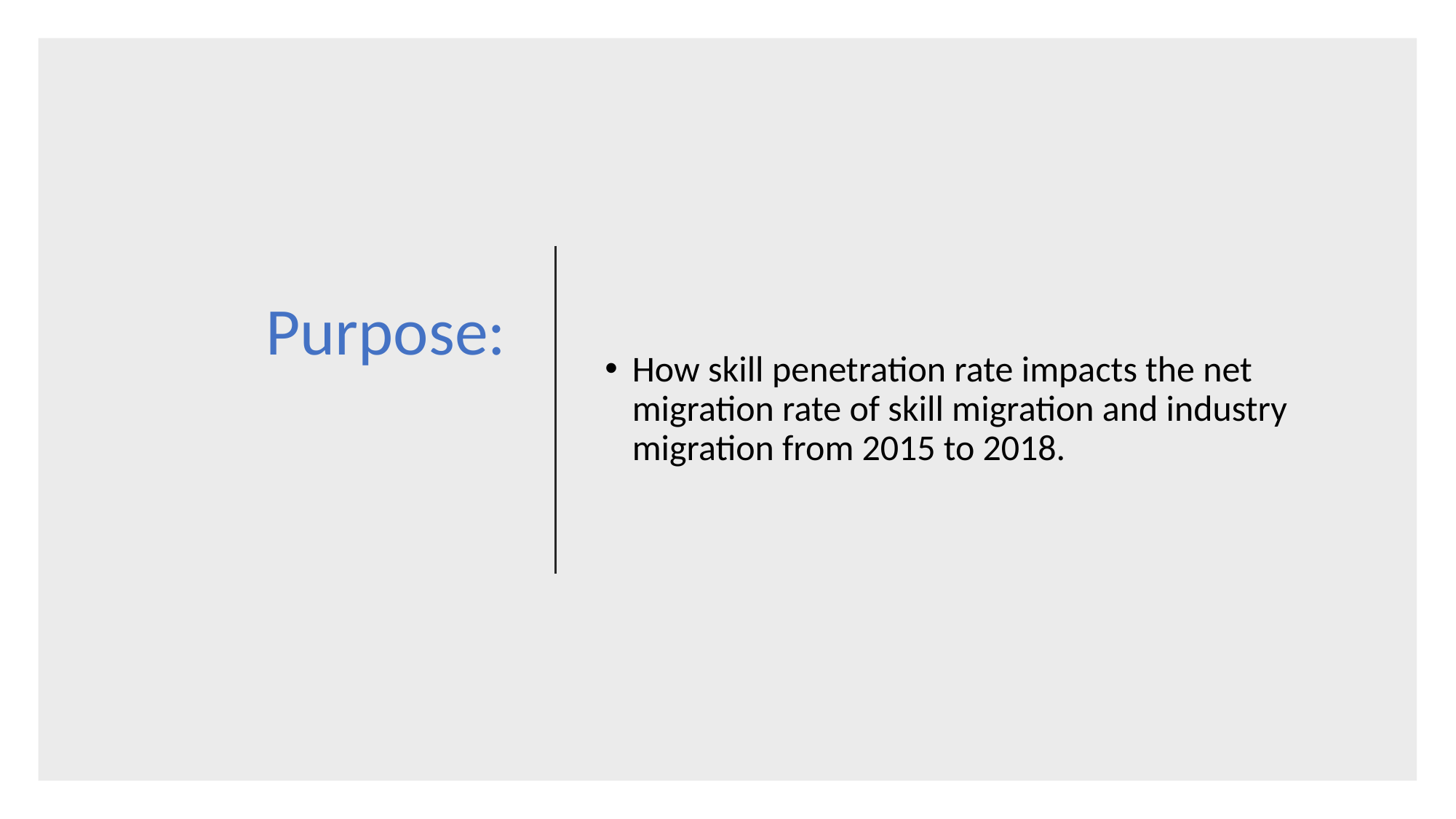

# Purpose:
How skill penetration rate impacts the net migration rate of skill migration and industry migration from 2015 to 2018.